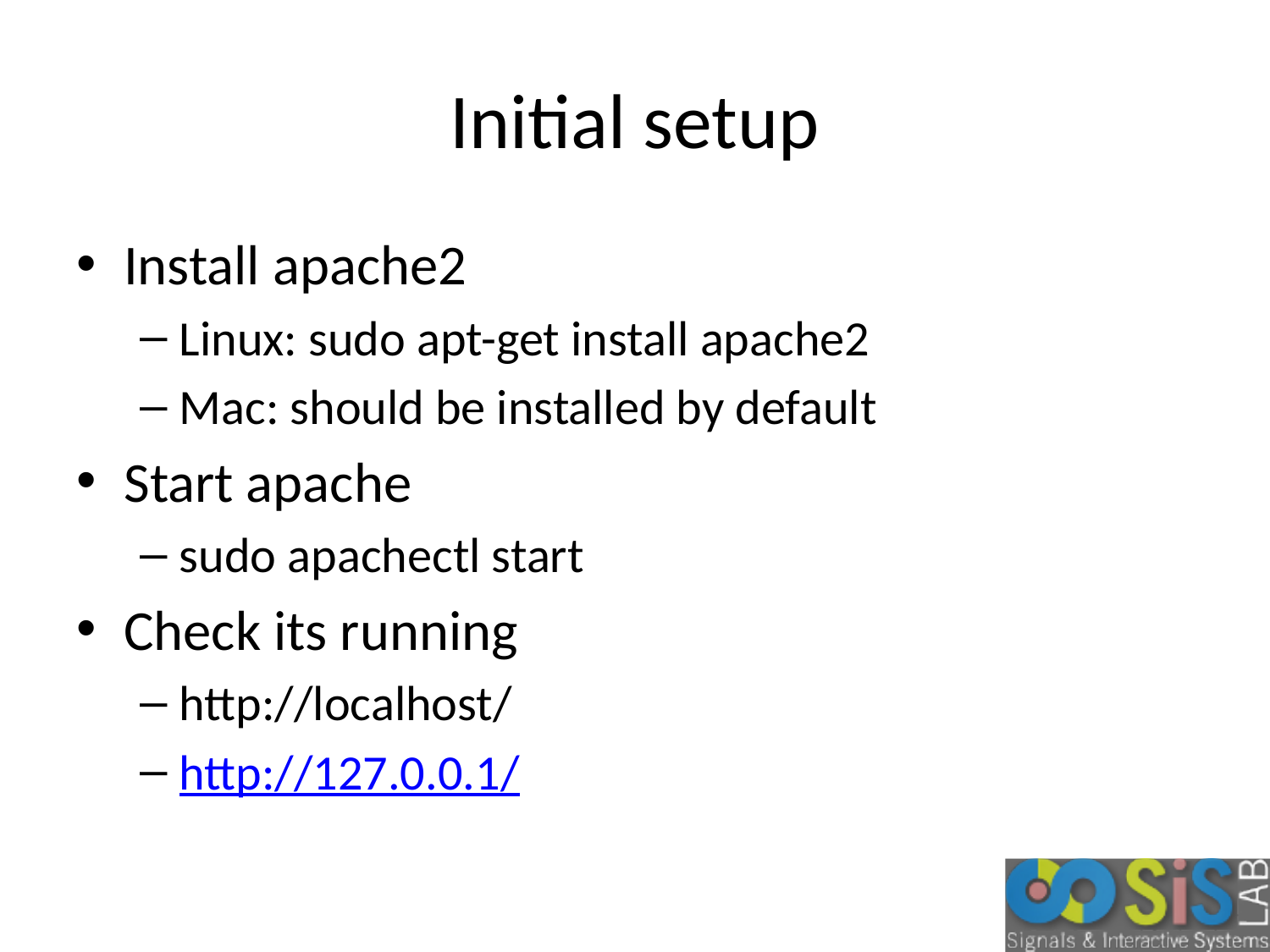

# Initial setup
Install apache2
Linux: sudo apt-get install apache2
Mac: should be installed by default
Start apache
sudo apachectl start
Check its running
http://localhost/
http://127.0.0.1/